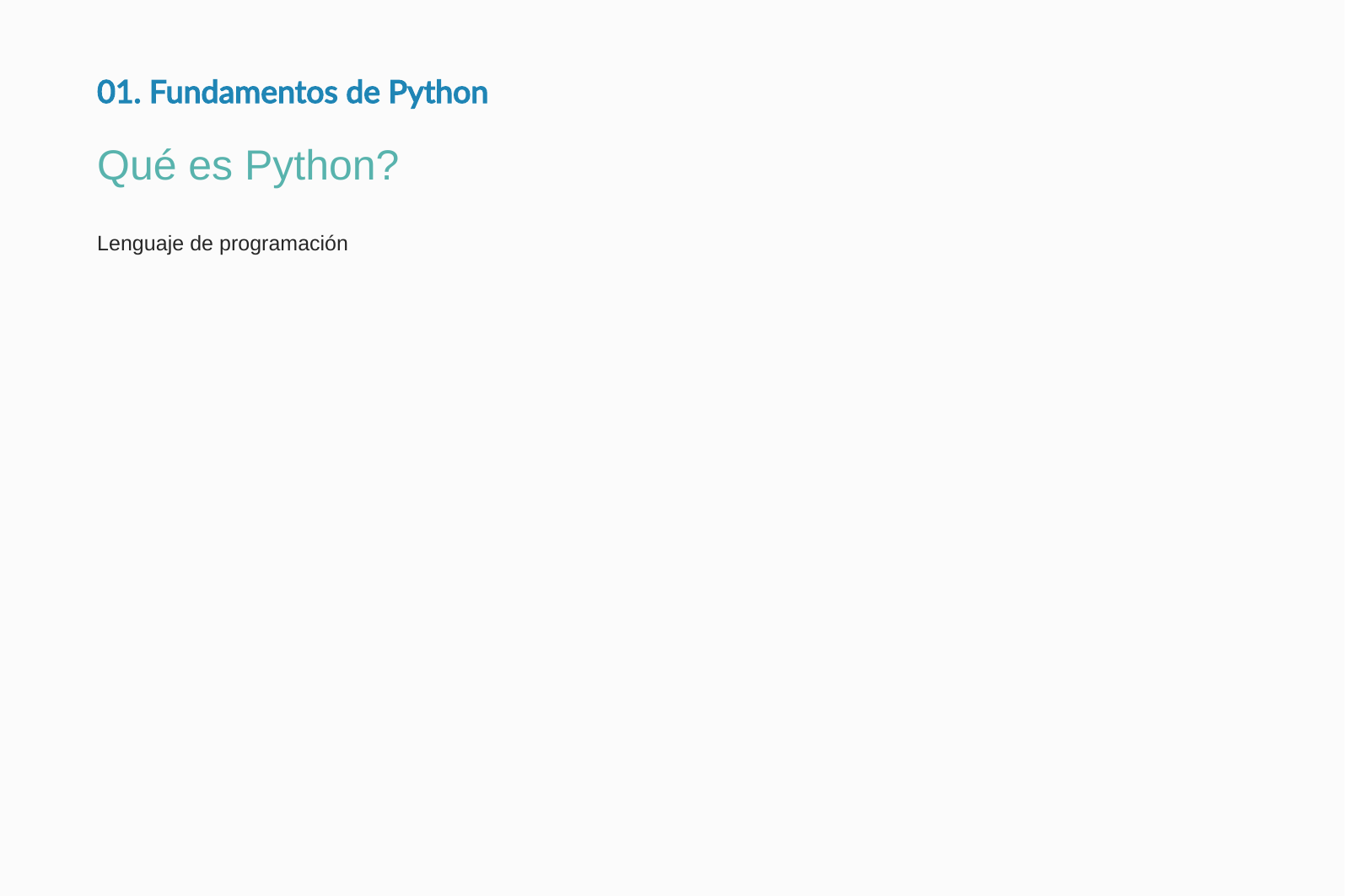

01. Fundamentos de Python
Qué es Python?
Lenguaje de programación
4